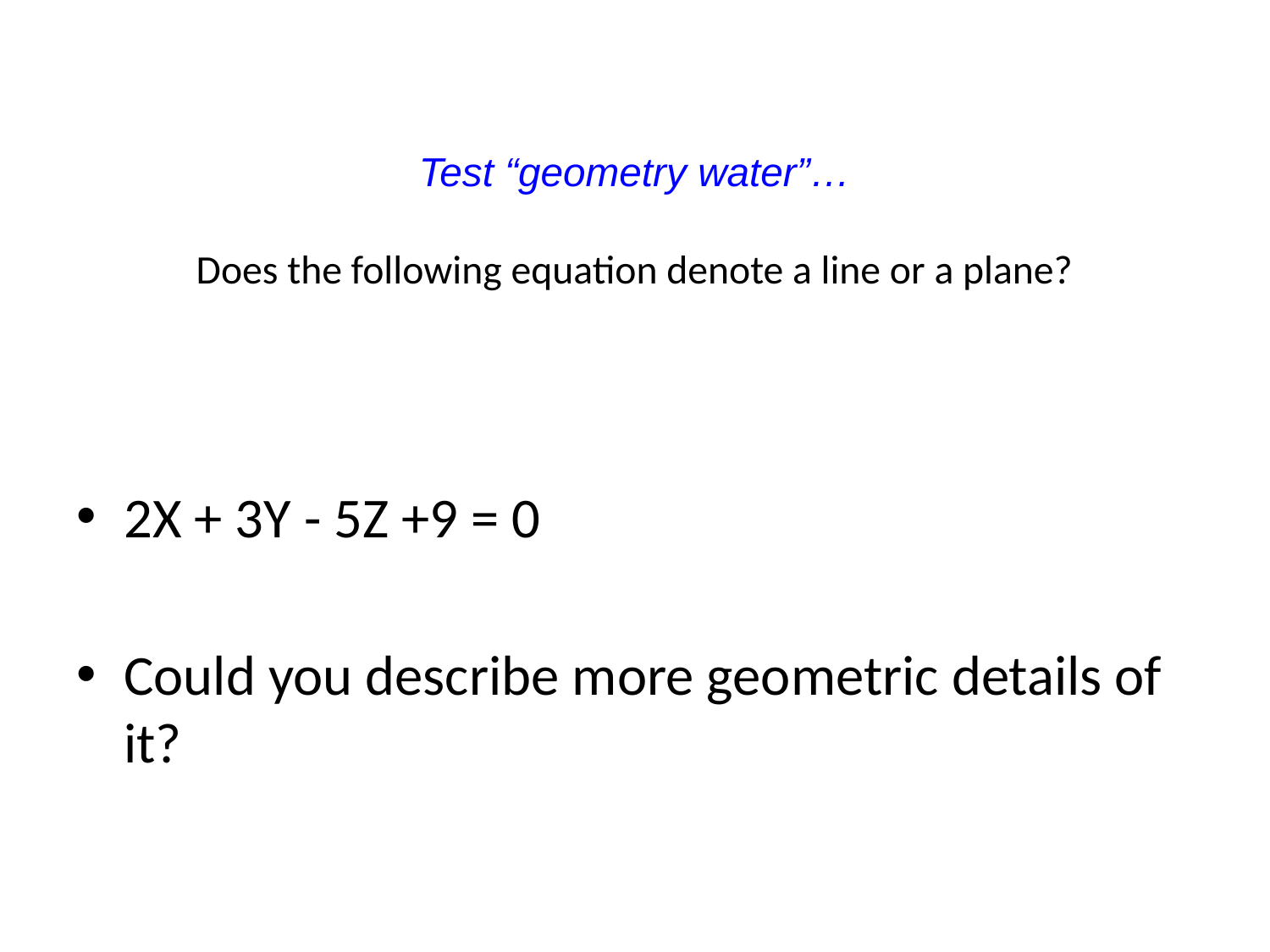

# Test “geometry water”… Does the following equation denote a line or a plane?
2X + 3Y - 5Z +9 = 0

Could you describe more geometric details of it?